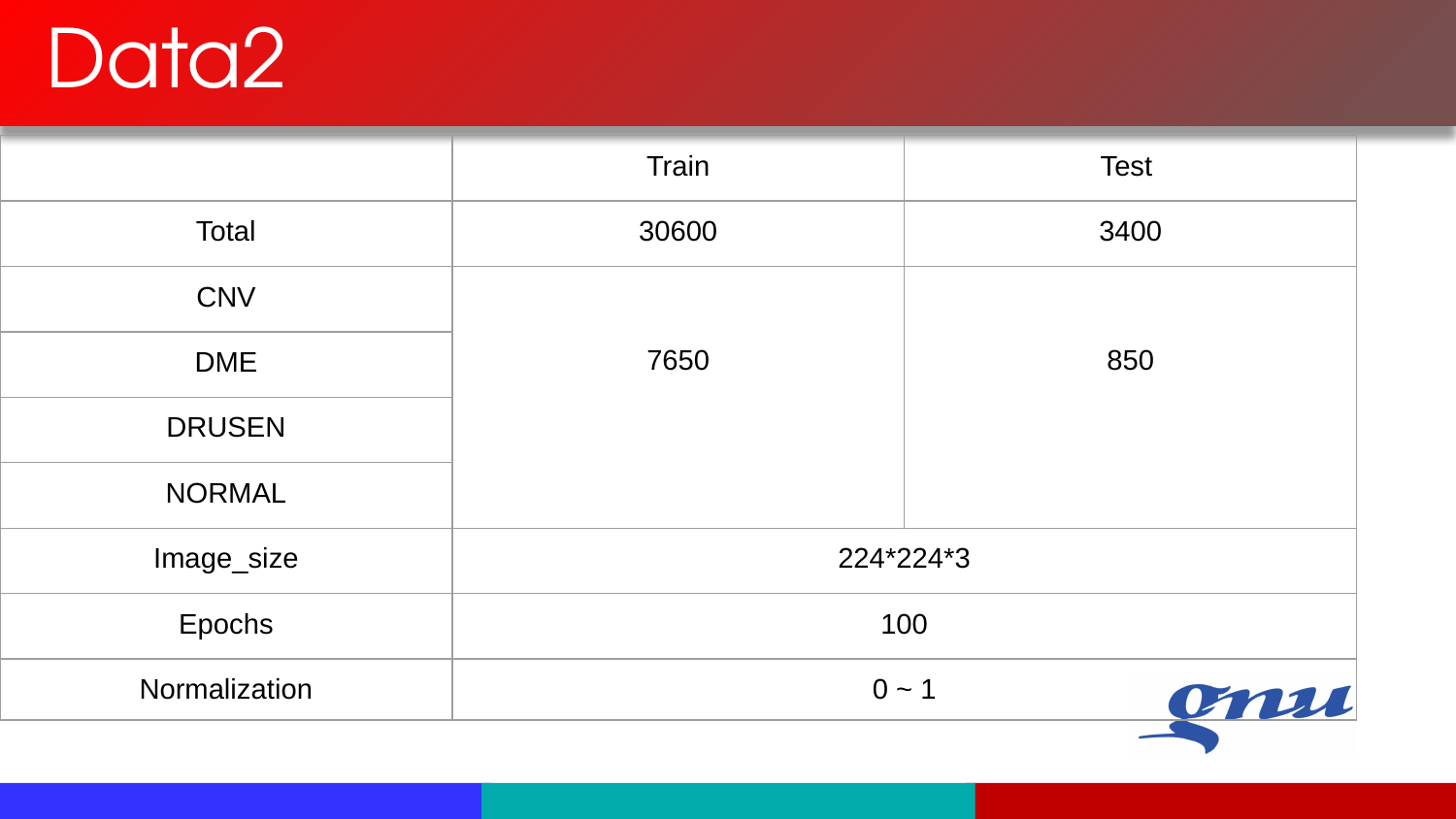

# Data2
|  | Train | Test |
| --- | --- | --- |
| Total | 30600 | 3400 |
| CNV | 7650 | 850 |
| DME |  |  |
| DRUSEN |  |  |
| NORMAL |  |  |
| Image\_size | 224\*224\*3 |  |
| Epochs | 100 |  |
| Normalization | 0 ~ 1 |  |